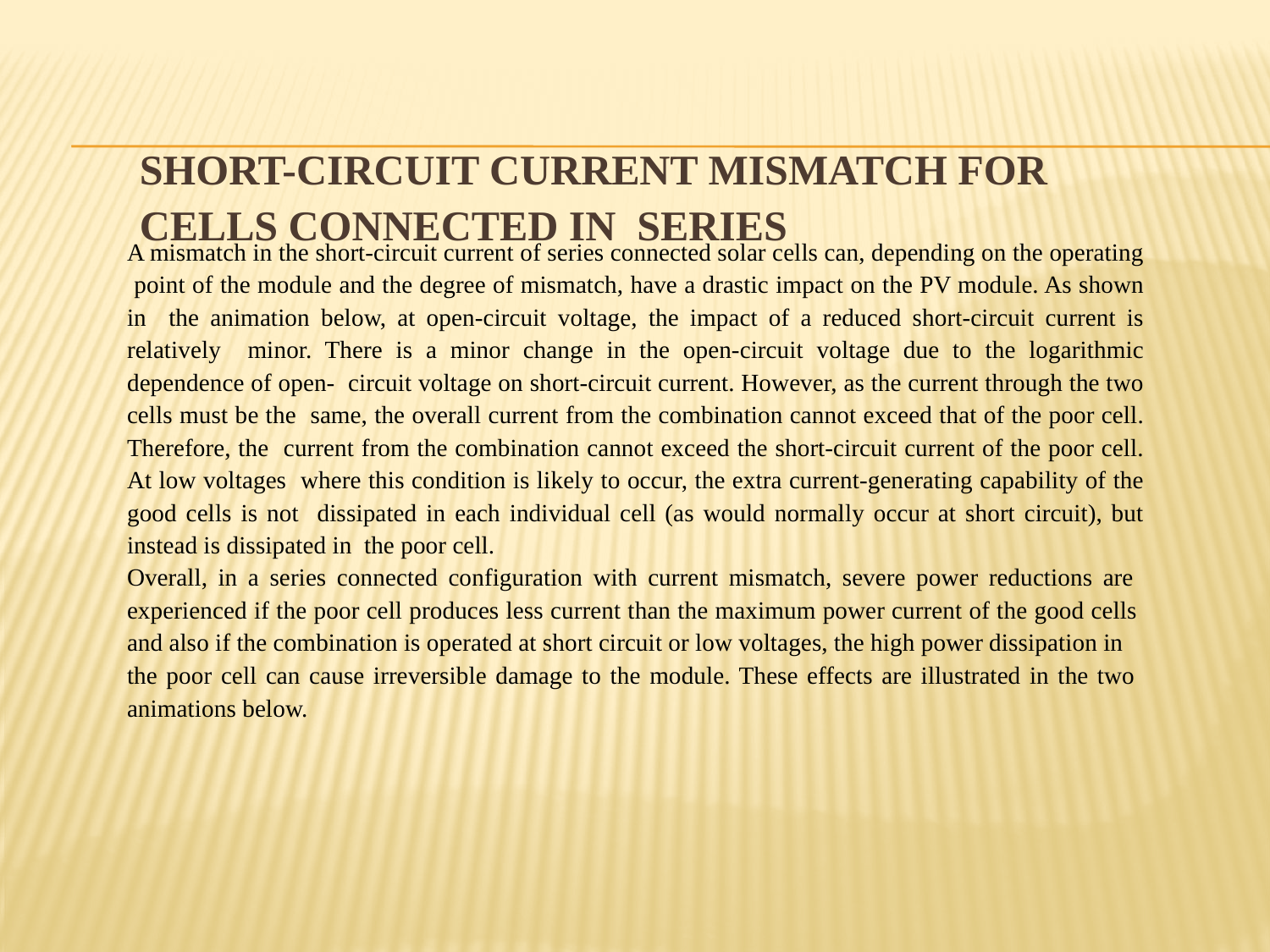

# Short-Circuit Current Mismatch for Cells Connected in  Series
A mismatch in the short-circuit current of series connected solar cells can, depending on the operating  point of the module and the degree of mismatch, have a drastic impact on the PV module. As shown in  the animation below, at open-circuit voltage, the impact of a reduced short-circuit current is relatively  minor. There is a minor change in the open-circuit voltage due to the logarithmic dependence of open-  circuit voltage on short-circuit current. However, as the current through the two cells must be the  same, the overall current from the combination cannot exceed that of the poor cell. Therefore, the  current from the combination cannot exceed the short-circuit current of the poor cell. At low voltages  where this condition is likely to occur, the extra current-generating capability of the good cells is not  dissipated in each individual cell (as would normally occur at short circuit), but instead is dissipated in  the poor cell.
Overall, in a series connected configuration with current mismatch, severe power reductions are  experienced if the poor cell produces less current than the maximum power current of the good cells  and also if the combination is operated at short circuit or low voltages, the high power dissipation in
the poor cell can cause irreversible damage to the module. These effects are illustrated in the two  animations below.